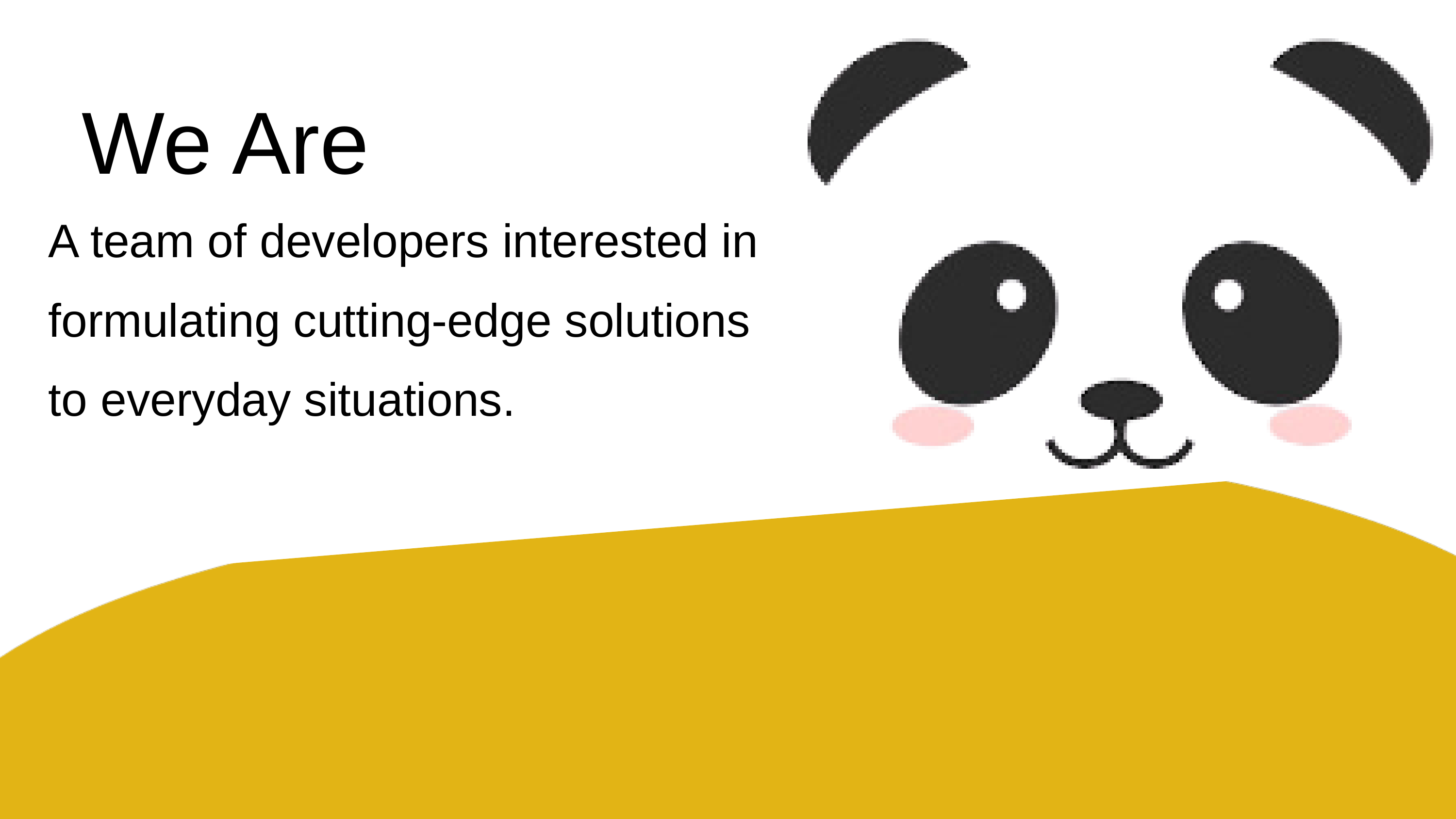

We Are
A team of developers interested in formulating cutting-edge solutions to everyday situations.